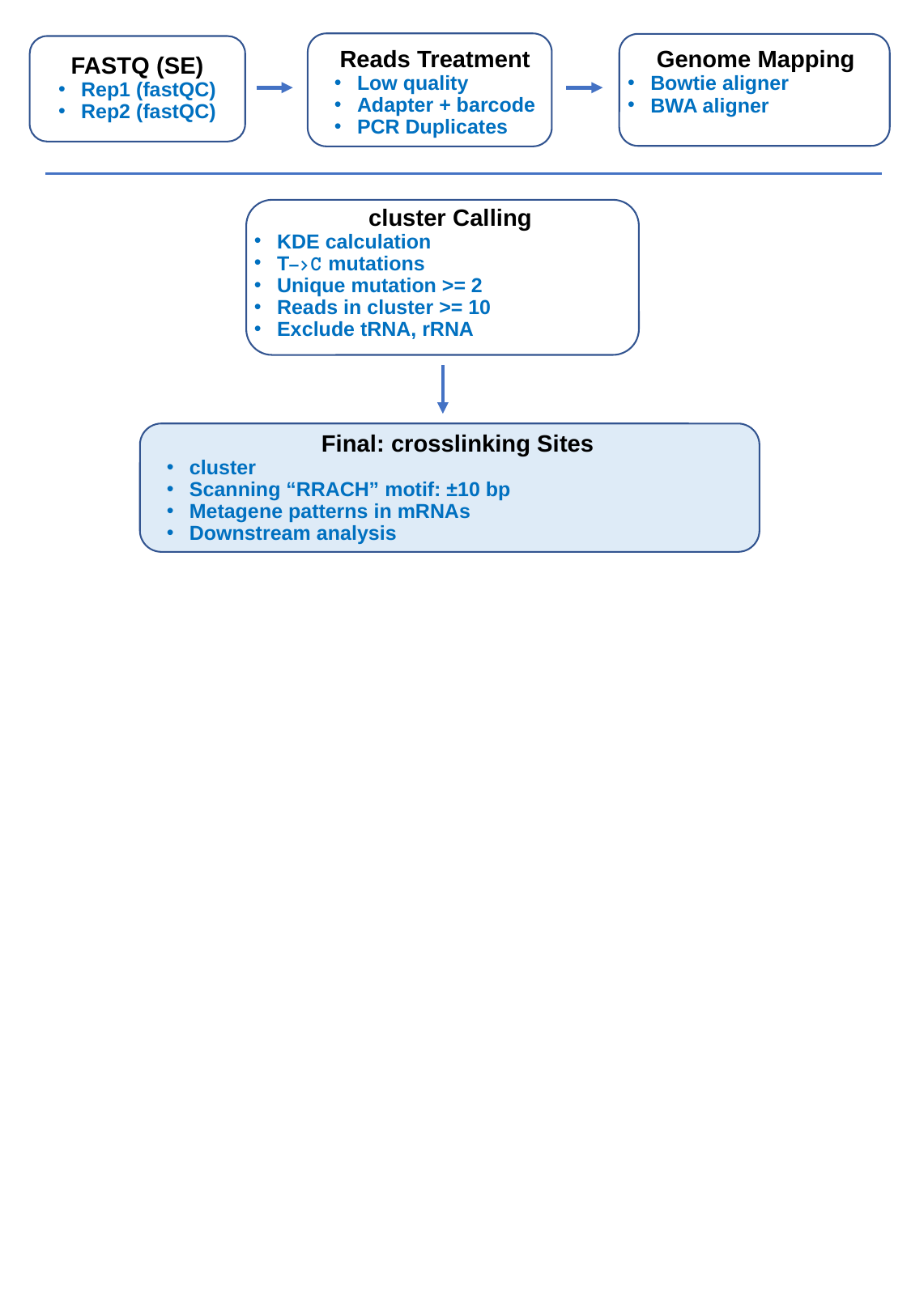

Reads Treatment
Low quality
Adapter + barcode
PCR Duplicates

Genome Mapping
Bowtie aligner
BWA aligner

FASTQ (SE)
Rep1 (fastQC)
Rep2 (fastQC)
cluster Calling
KDE calculation
T->C mutations
Unique mutation >= 2
Reads in cluster >= 10
Exclude tRNA, rRNA

Final: crosslinking Sites
cluster
Scanning “RRACH” motif: ±10 bp
Metagene patterns in mRNAs
Downstream analysis